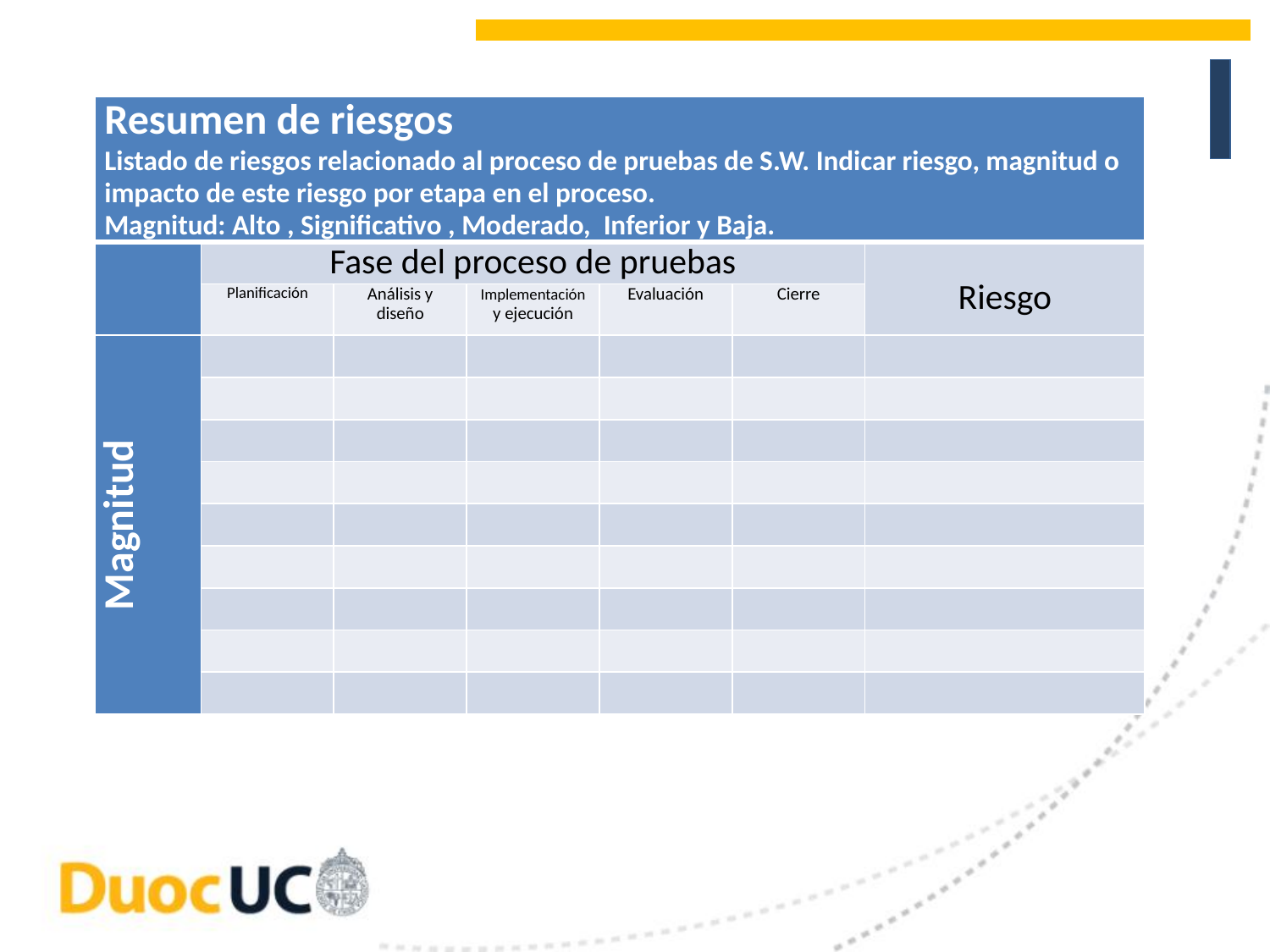

| Resumen de riesgos Listado de riesgos relacionado al proceso de pruebas de S.W. Indicar riesgo, magnitud o impacto de este riesgo por etapa en el proceso. Magnitud: Alto , Significativo , Moderado, Inferior y Baja. |  |  |  |  |  |  |
| --- | --- | --- | --- | --- | --- | --- |
|  | Fase del proceso de pruebas |  |  |  |  | Riesgo |
|  | Planificación | Análisis y diseño | Implementación y ejecución | Evaluación | Cierre |  |
| Magnitud |  |  |  |  |  |  |
|  |  |  |  |  |  |  |
|  |  |  |  |  |  |  |
|  |  |  |  |  |  |  |
|  |  |  |  |  |  |  |
|  |  |  |  |  |  |  |
|  |  |  |  |  |  |  |
|  |  |  |  |  |  |  |
|  |  |  |  |  |  |  |